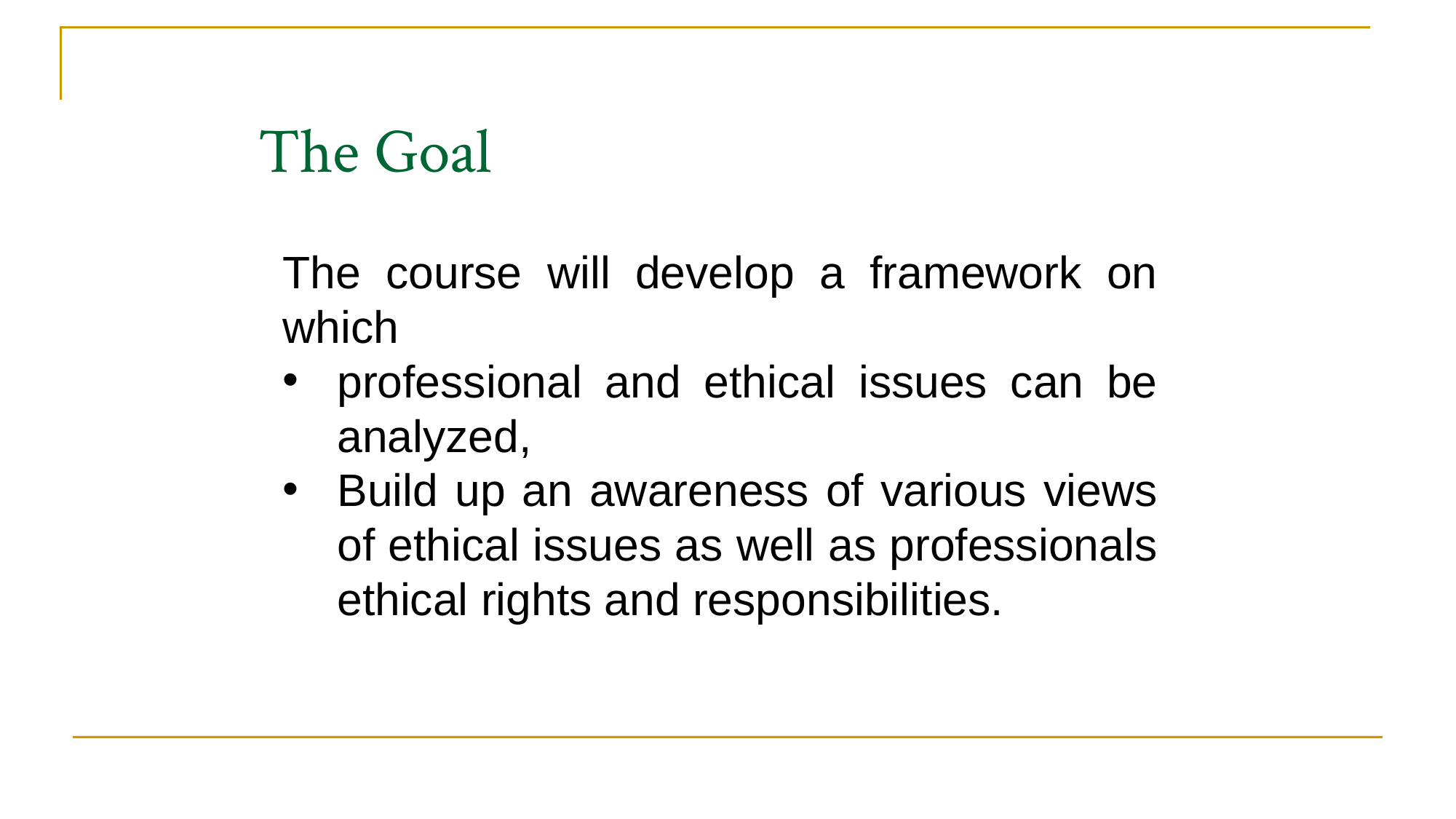

The Goal
The course will develop a framework on which
professional and ethical issues can be analyzed,
Build up an awareness of various views of ethical issues as well as professionals ethical rights and responsibilities.